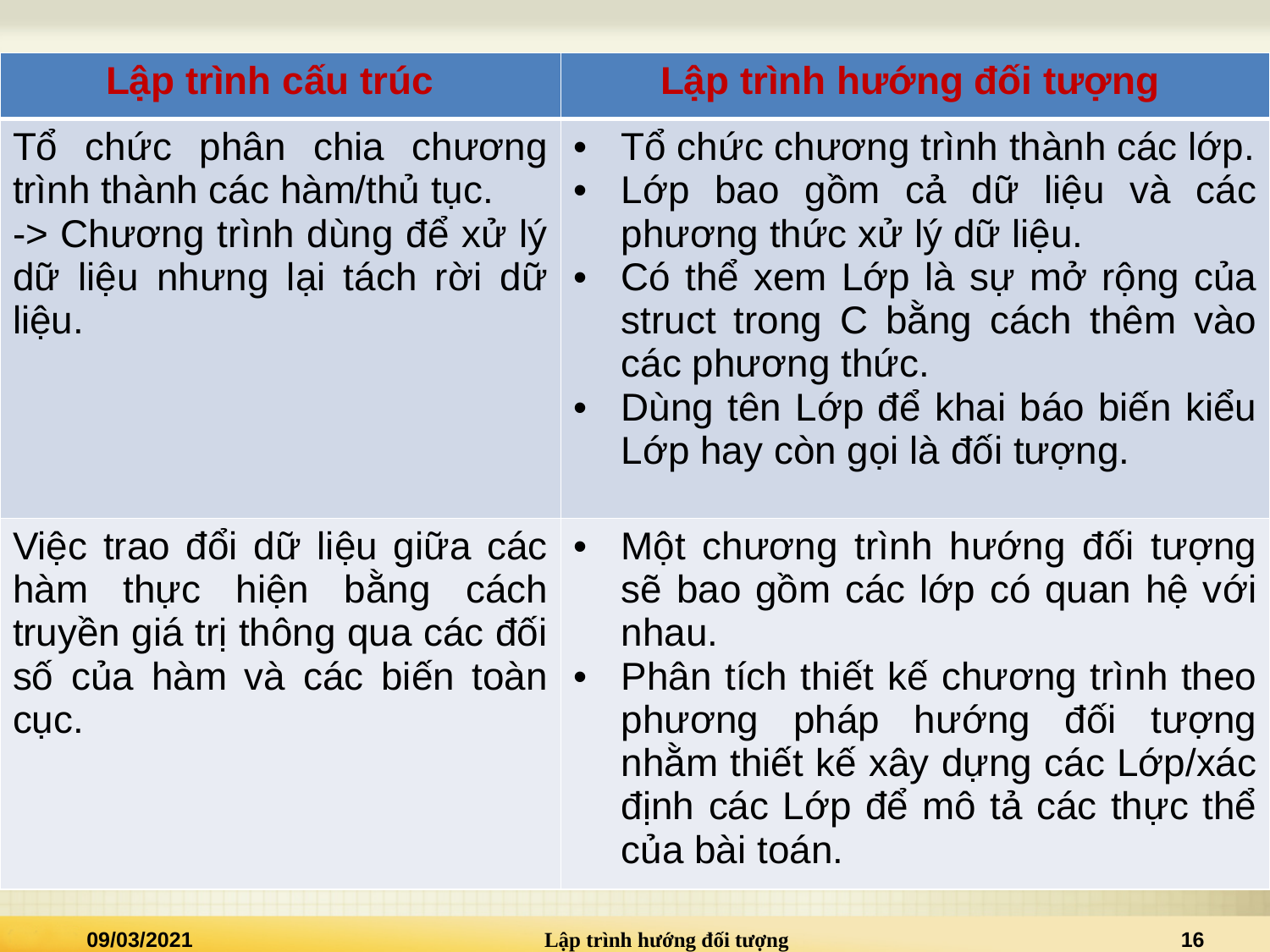

| Lập trình cấu trúc | Lập trình hướng đối tượng |
| --- | --- |
| Tổ chức phân chia chương trình thành các hàm/thủ tục. -> Chương trình dùng để xử lý dữ liệu nhưng lại tách rời dữ liệu. | Tổ chức chương trình thành các lớp. Lớp bao gồm cả dữ liệu và các phương thức xử lý dữ liệu. Có thể xem Lớp là sự mở rộng của struct trong C bằng cách thêm vào các phương thức. Dùng tên Lớp để khai báo biến kiểu Lớp hay còn gọi là đối tượng. |
| Việc trao đổi dữ liệu giữa các hàm thực hiện bằng cách truyền giá trị thông qua các đối số của hàm và các biến toàn cục. | Một chương trình hướng đối tượng sẽ bao gồm các lớp có quan hệ với nhau. Phân tích thiết kế chương trình theo phương pháp hướng đối tượng nhằm thiết kế xây dựng các Lớp/xác định các Lớp để mô tả các thực thể của bài toán. |
09/03/2021
Lập trình hướng đối tượng
16